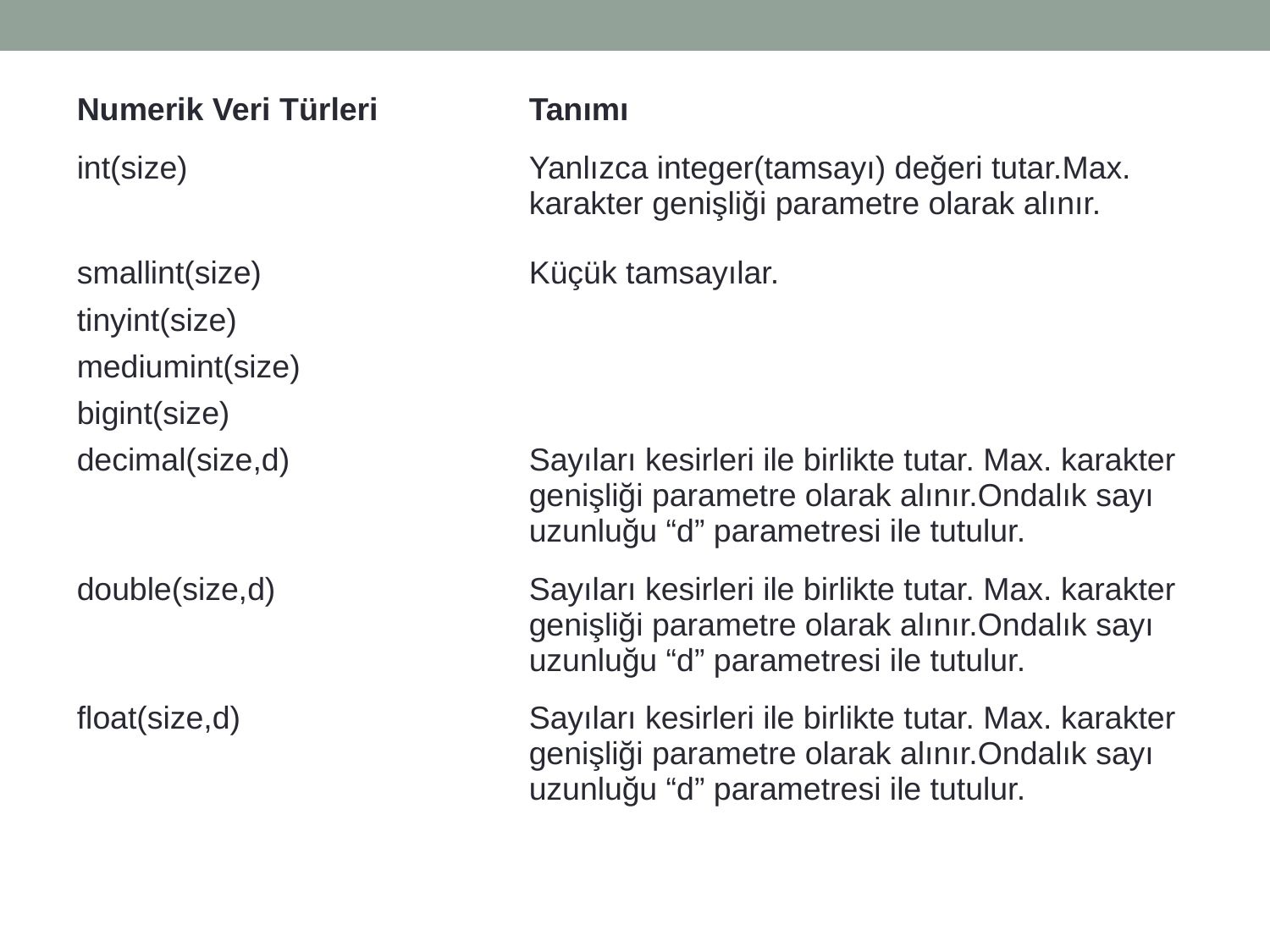

| Numerik Veri Türleri | Tanımı |
| --- | --- |
| int(size) | Yanlızca integer(tamsayı) değeri tutar.Max. karakter genişliği parametre olarak alınır. |
| smallint(size) | Küçük tamsayılar. |
| tinyint(size) |  |
| mediumint(size) |  |
| bigint(size) |  |
| decimal(size,d) | Sayıları kesirleri ile birlikte tutar. Max. karakter genişliği parametre olarak alınır.Ondalık sayı uzunluğu “d” parametresi ile tutulur. |
| double(size,d) | Sayıları kesirleri ile birlikte tutar. Max. karakter genişliği parametre olarak alınır.Ondalık sayı uzunluğu “d” parametresi ile tutulur. |
| float(size,d) | Sayıları kesirleri ile birlikte tutar. Max. karakter genişliği parametre olarak alınır.Ondalık sayı uzunluğu “d” parametresi ile tutulur. |